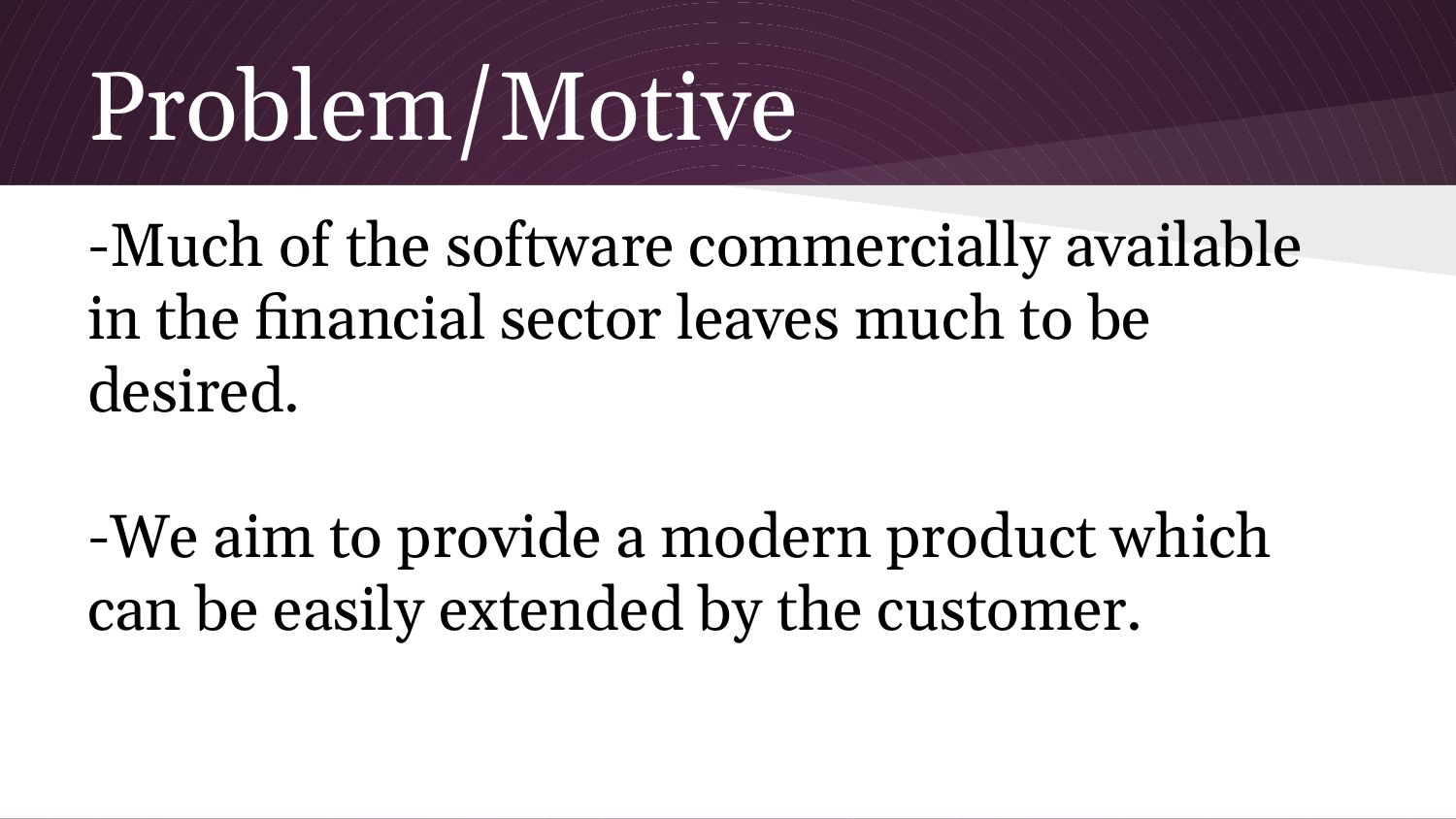

# Problem/Motive
-Much of the software commercially available in the financial sector leaves much to be desired.

-We aim to provide a modern product which can be easily extended by the customer.